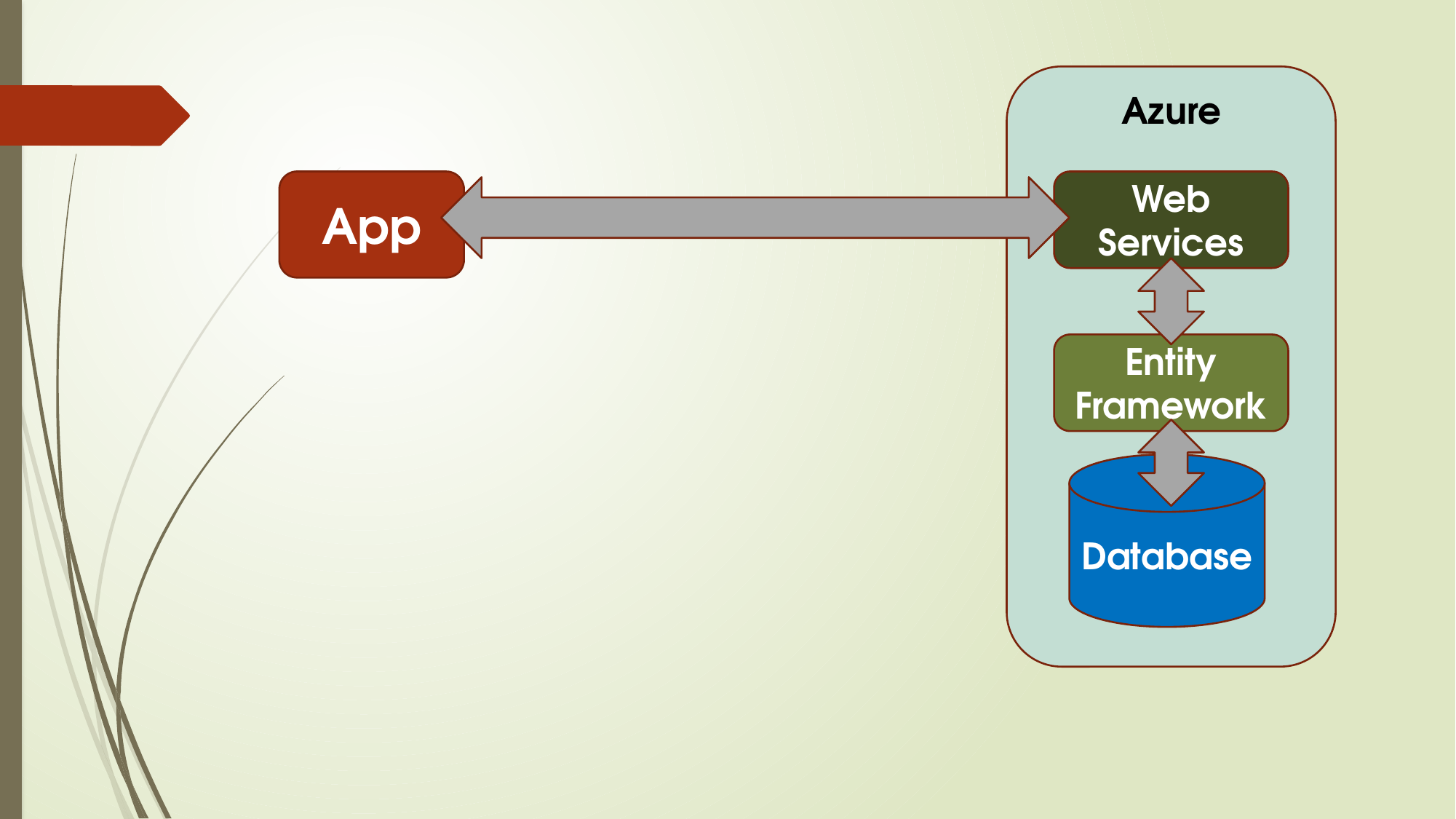

Azure
App
Web Services

Entity Framework

Database